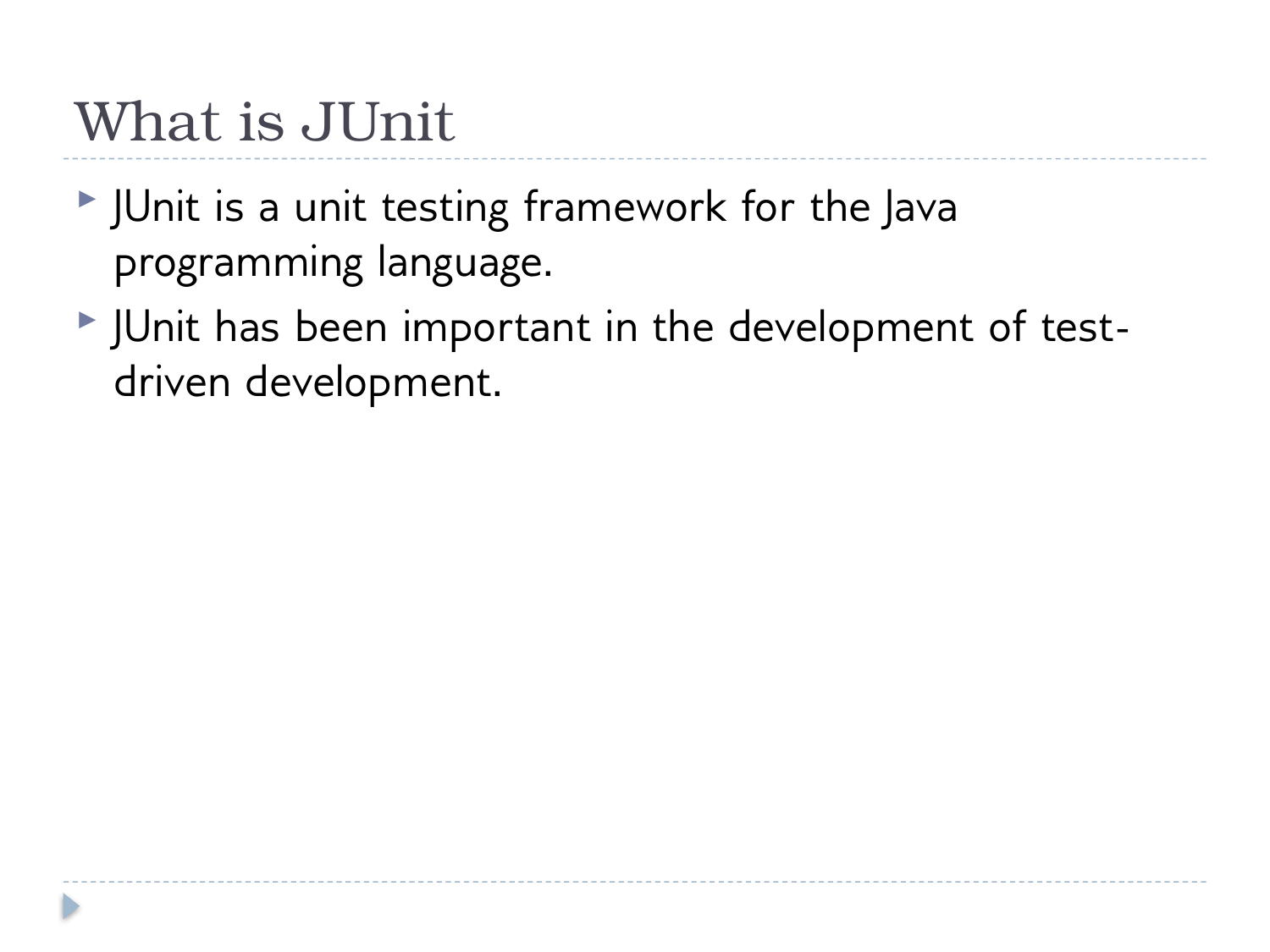

# What is JUnit
JUnit is a unit testing framework for the Java programming language.
JUnit has been important in the development of test-driven development.